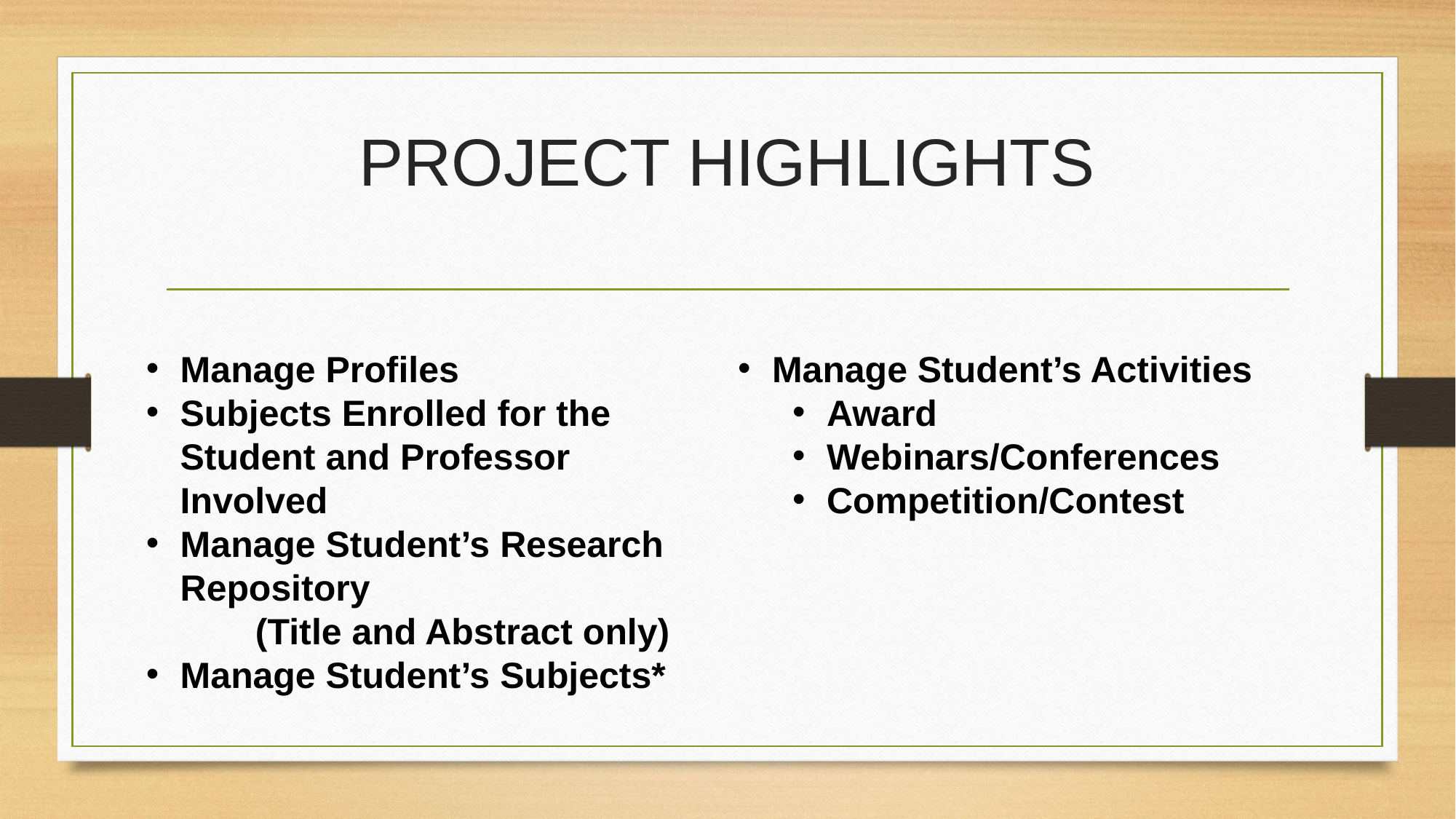

# PROJECT HIGHLIGHTS
Manage Profiles
Subjects Enrolled for the Student and Professor Involved
Manage Student’s Research Repository
	(Title and Abstract only)
Manage Student’s Subjects*

Manage Student’s Activities
Award
Webinars/Conferences
Competition/Contest